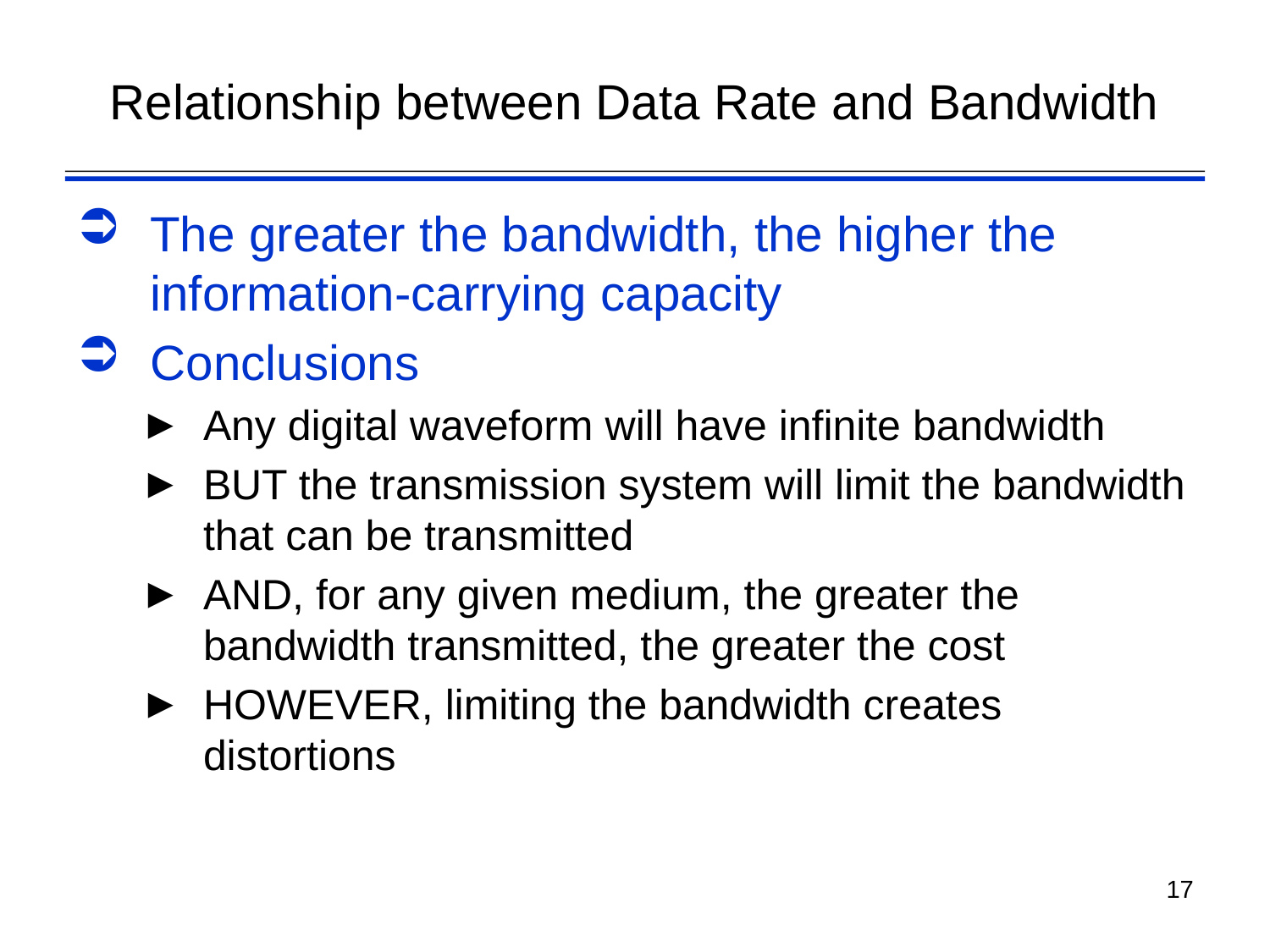

# Relationship between Data Rate and Bandwidth
The greater the bandwidth, the higher the information-carrying capacity
Conclusions
Any digital waveform will have infinite bandwidth
BUT the transmission system will limit the bandwidth that can be transmitted
AND, for any given medium, the greater the bandwidth transmitted, the greater the cost
HOWEVER, limiting the bandwidth creates distortions
17